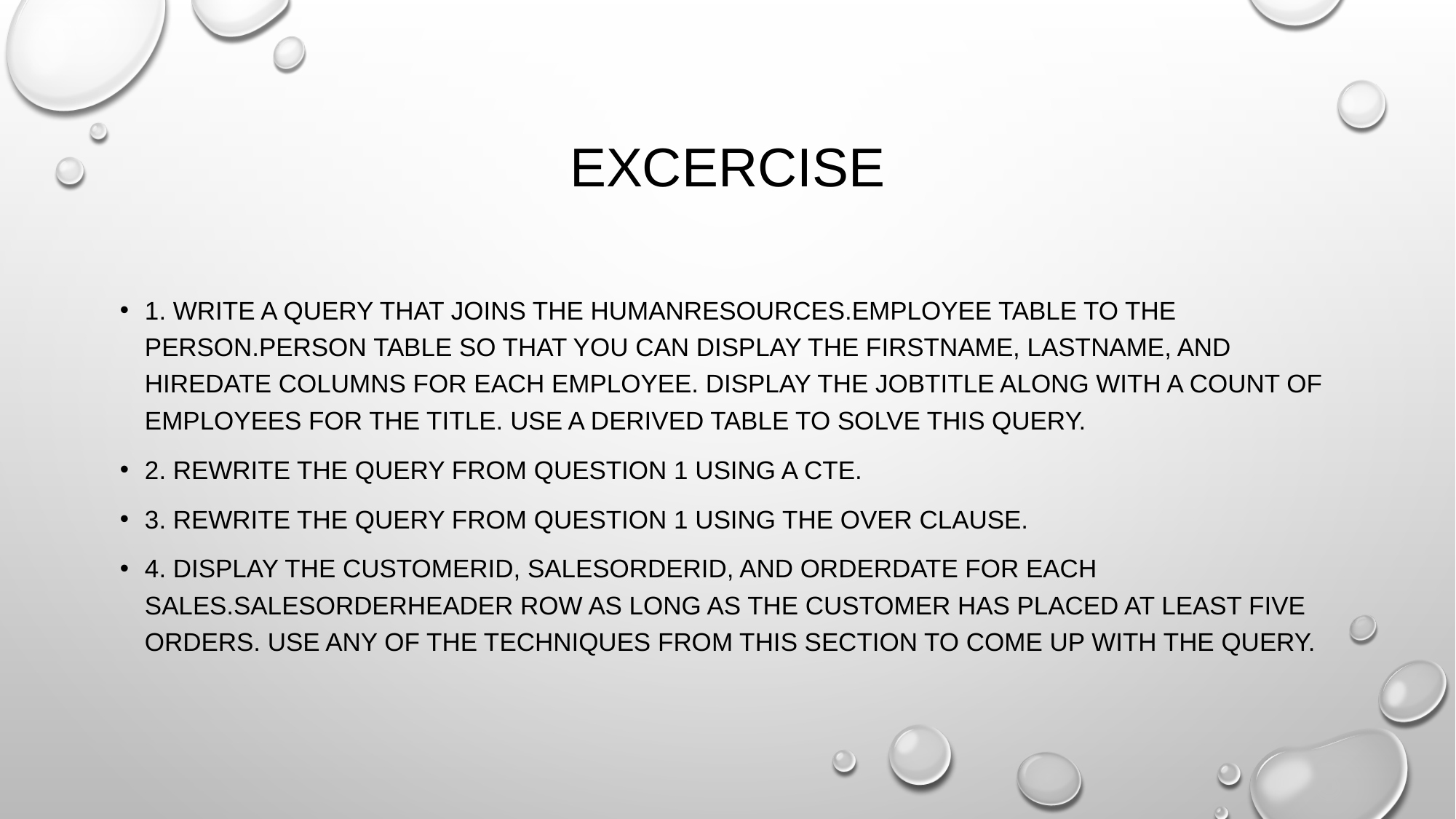

# EXCERCISE
1. Write a query that joins the HumanResources.Employee table to the Person.Person table so that you can display the FirstName, LastName, and HireDate columns for each employee. Display the JobTitle along with a count of employees for the title. Use a derived table to solve this query.
2. Rewrite the query from question 1 using a CTE.
3. Rewrite the query from question 1 using the OVER clause.
4. Display the CustomerID, SalesOrderID, and OrderDate for each Sales.SalesOrderHeader row as long as the customer has placed at least five orders. Use any of the techniques from this section to come up with the query.